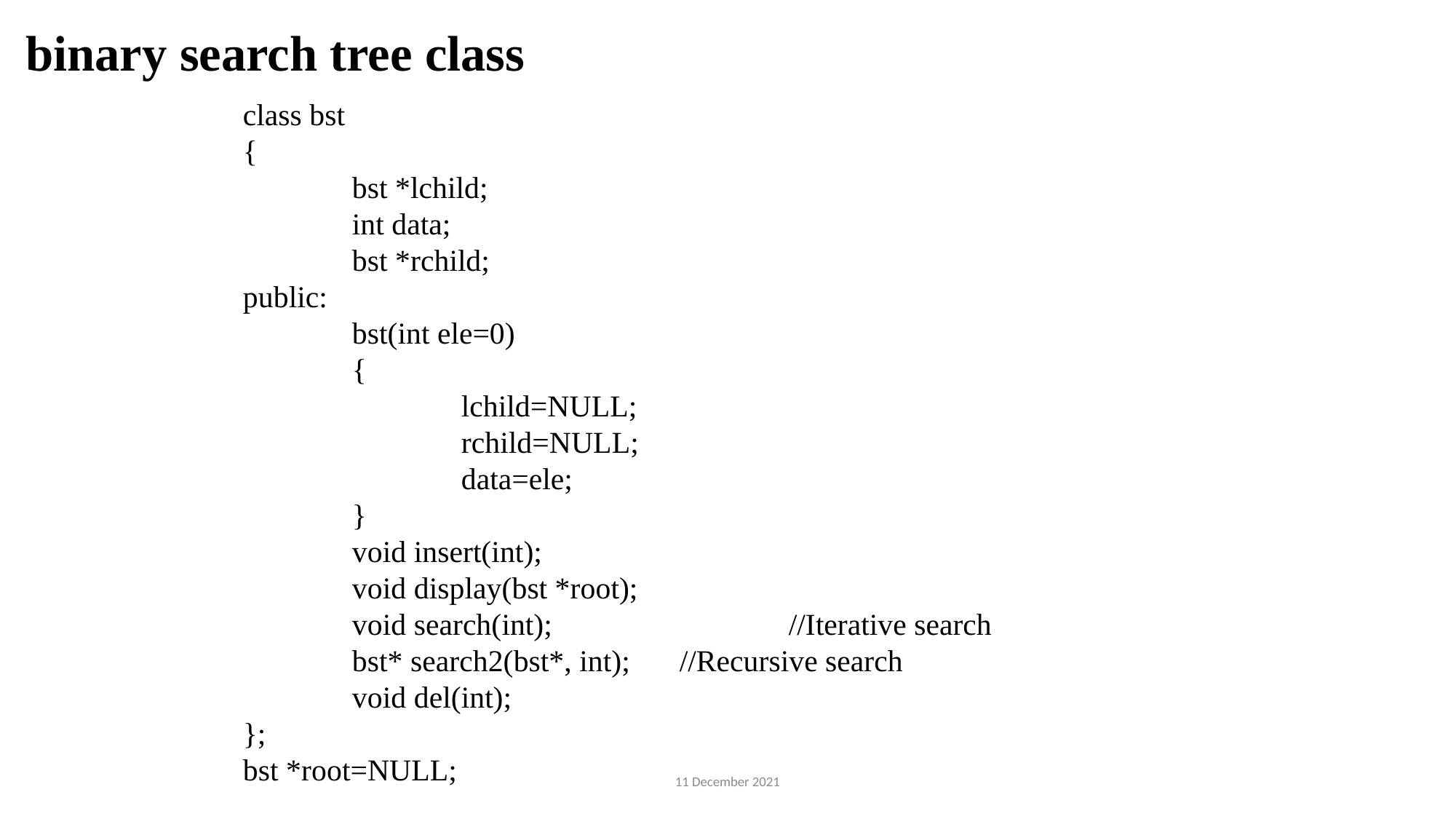

# binary search tree class
class bst
{
	bst *lchild;
	int data;
	bst *rchild;
public:
	bst(int ele=0)
	{
		lchild=NULL;
		rchild=NULL;
		data=ele;
	}
	void insert(int);
	void display(bst *root);
	void search(int);     		//Iterative search
	bst* search2(bst*, int);	//Recursive search
	void del(int);
};
bst *root=NULL;

11 December 2021